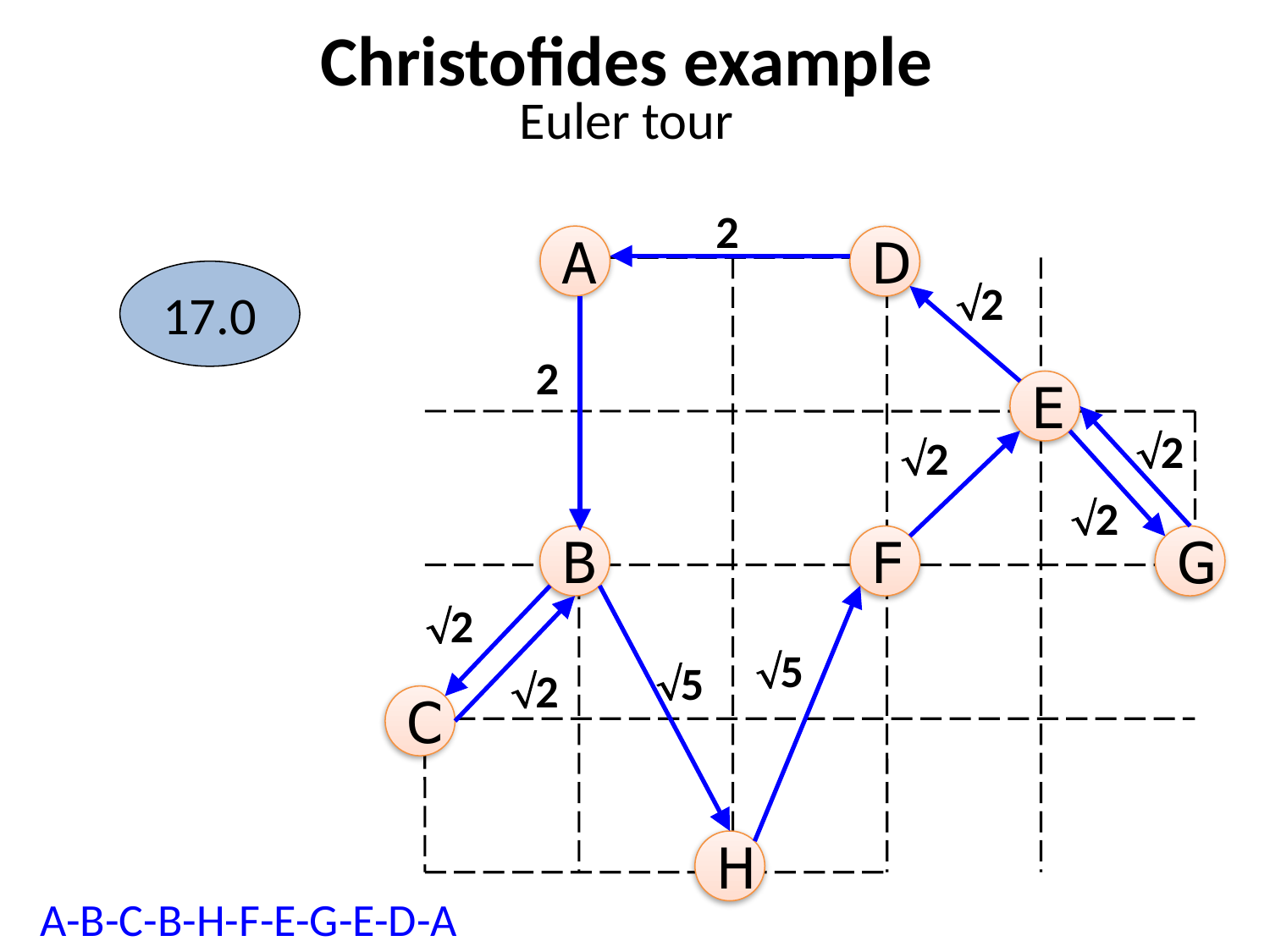

Christofides example
Euler tour
2
A
D

E

B
F
G

C

H

17.0
√2
2
√2
√2
√2
√2
√5
√5
√2
A-B-C-B-H-F-E-G-E-D-A